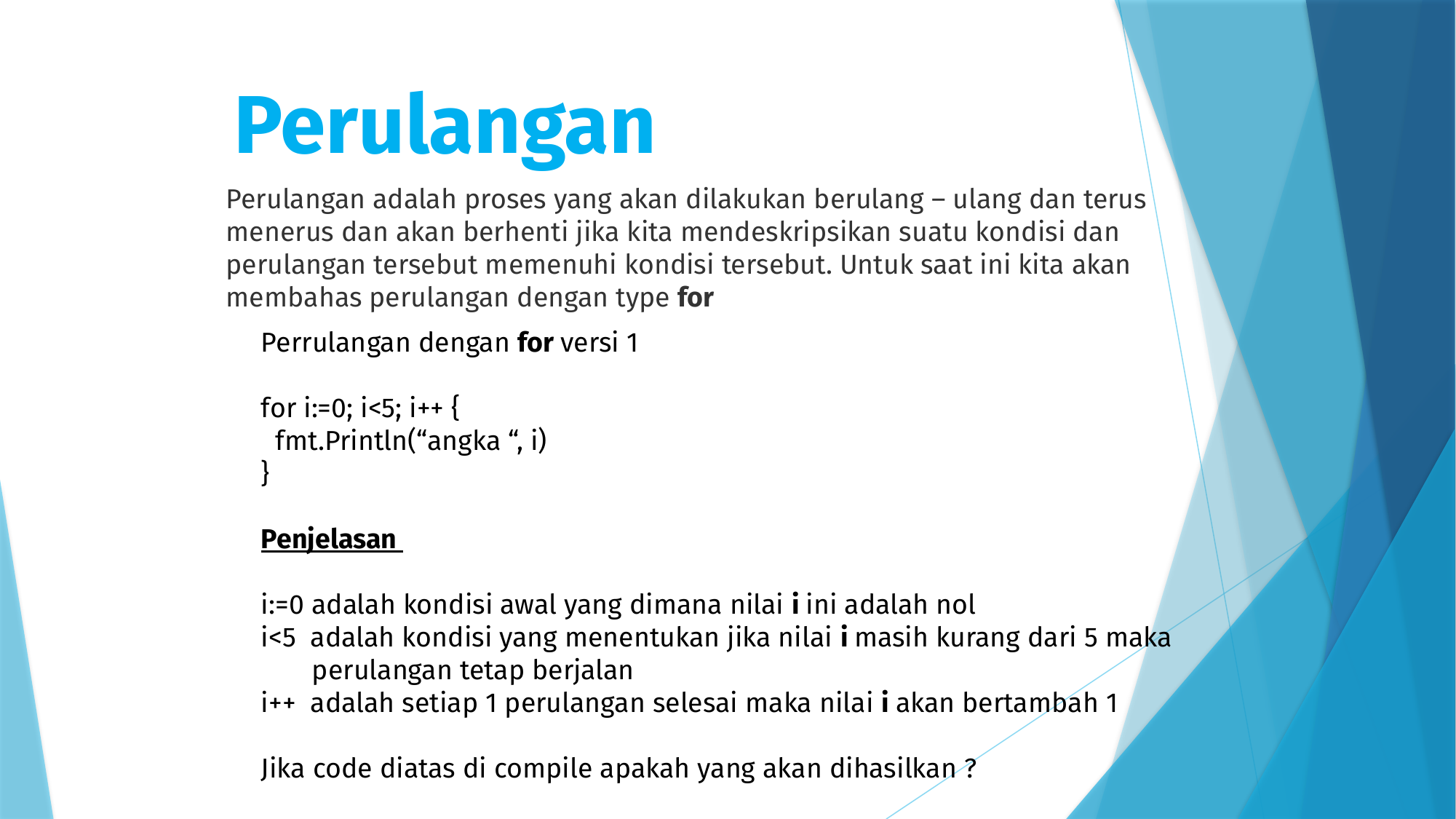

Perulangan
Perulangan adalah proses yang akan dilakukan berulang – ulang dan terus menerus dan akan berhenti jika kita mendeskripsikan suatu kondisi dan perulangan tersebut memenuhi kondisi tersebut. Untuk saat ini kita akan membahas perulangan dengan type for
Perrulangan dengan for versi 1

for i:=0; i<5; i++ {
  fmt.Println(“angka “, i)
}

Penjelasan

i:=0 adalah kondisi awal yang dimana nilai i ini adalah nol
i<5  adalah kondisi yang menentukan jika nilai i masih kurang dari 5 maka
       perulangan tetap berjalan
i++  adalah setiap 1 perulangan selesai maka nilai i akan bertambah 1

Jika code diatas di compile apakah yang akan dihasilkan ?